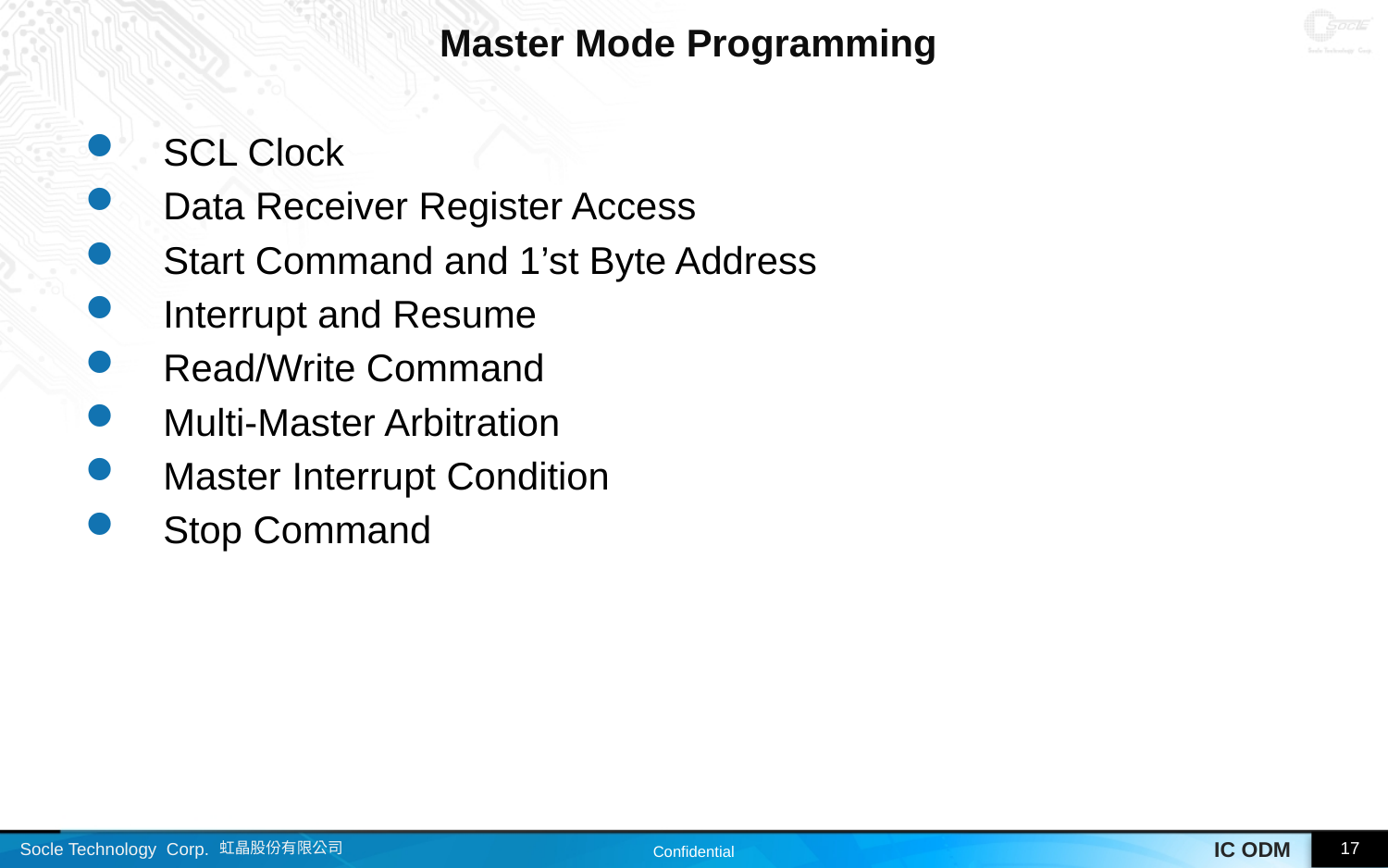

# Master Mode Programming
SCL Clock
Data Receiver Register Access
Start Command and 1’st Byte Address
Interrupt and Resume
Read/Write Command
Multi-Master Arbitration
Master Interrupt Condition
Stop Command